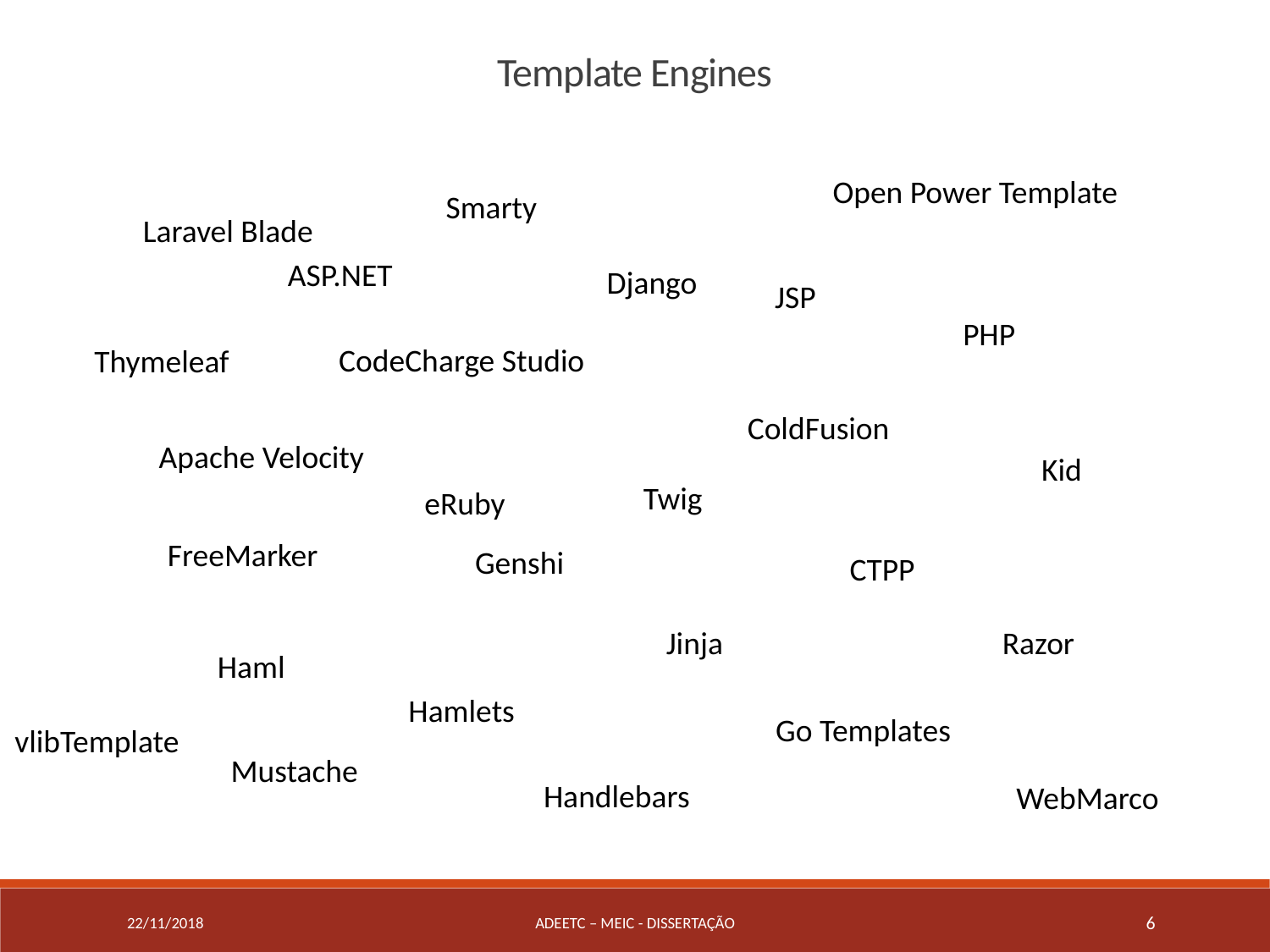

Template Engines
Open Power Template
Smarty
Laravel Blade
ASP.NET
Django
JSP
PHP
CodeCharge Studio
Thymeleaf
ColdFusion
Apache Velocity
Kid
Twig
eRuby
FreeMarker
Genshi
CTPP
Jinja
Razor
Haml
Hamlets
Go Templates
vlibTemplate
Mustache
Handlebars
WebMarco
22/11/2018
ADEETC – MEIC - DISSERTAçÃO
6